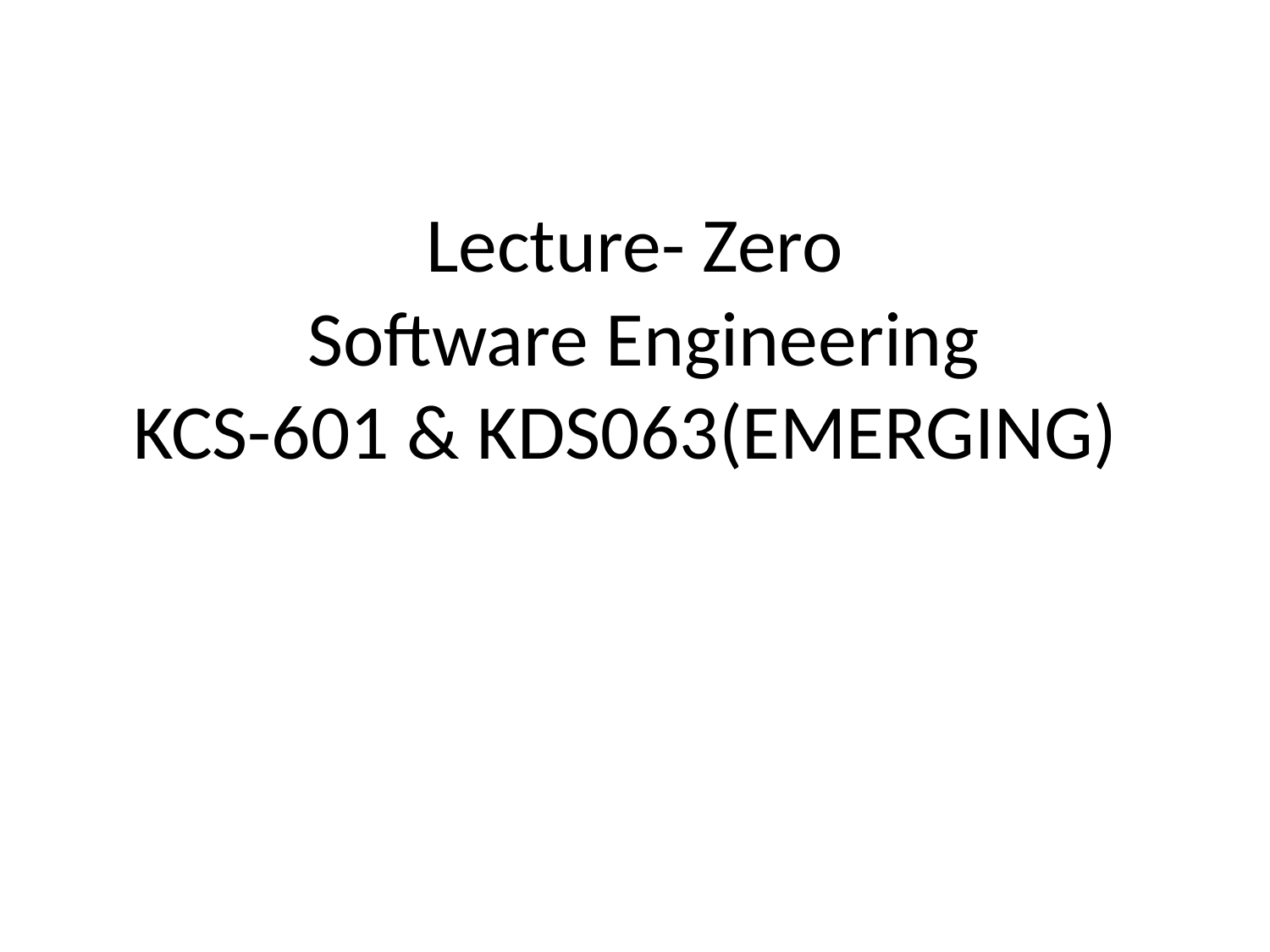

# Lecture- Zero Software Engineering KCS-601 & KDS063(EMERGING)